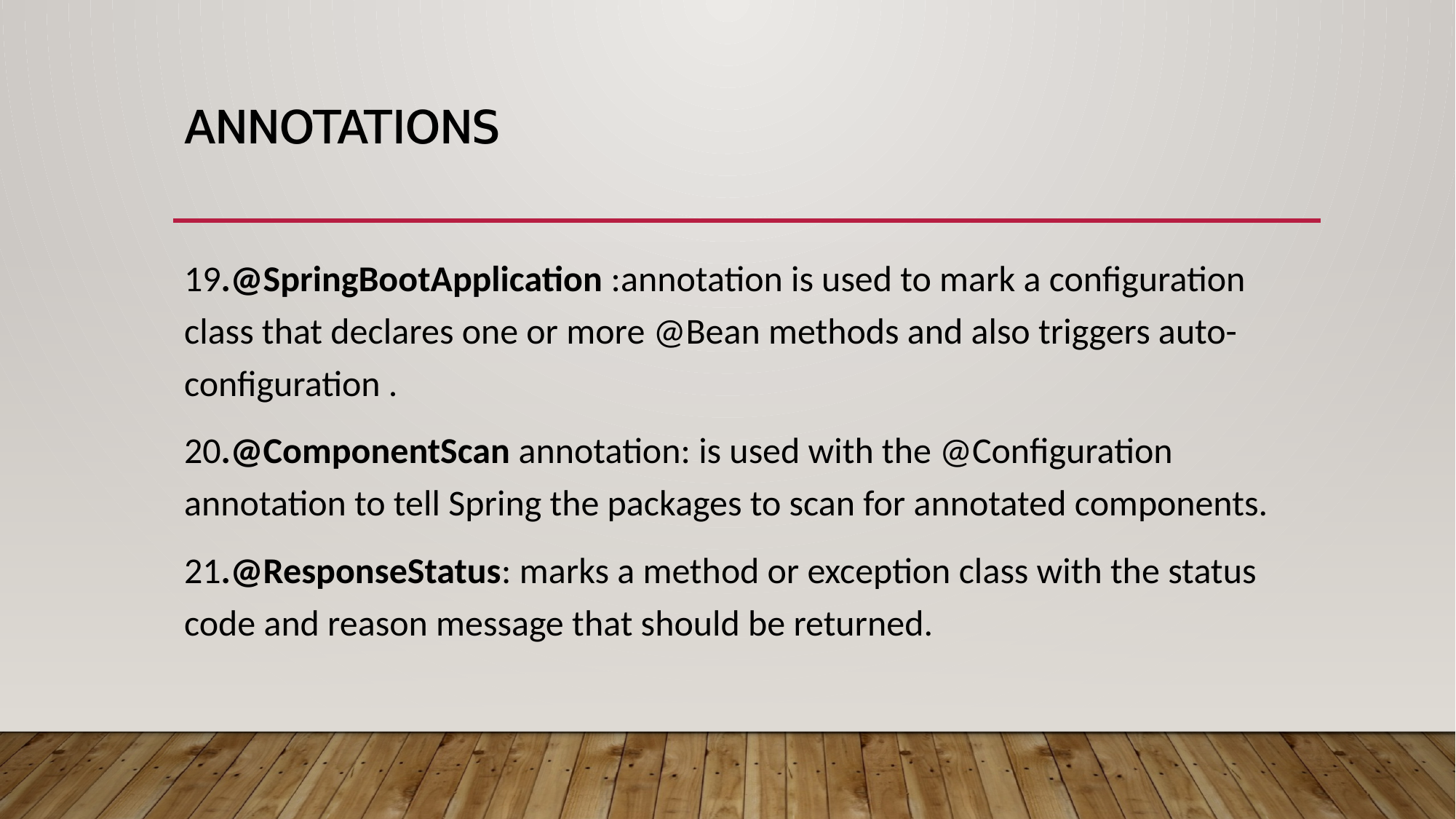

# ANNOTATIONS
19.@SpringBootApplication :annotation is used to mark a configuration class that declares one or more @Bean methods and also triggers auto-configuration .
20.@ComponentScan annotation: is used with the @Configuration annotation to tell Spring the packages to scan for annotated components.
21.@ResponseStatus: marks a method or exception class with the status code and reason message that should be returned.